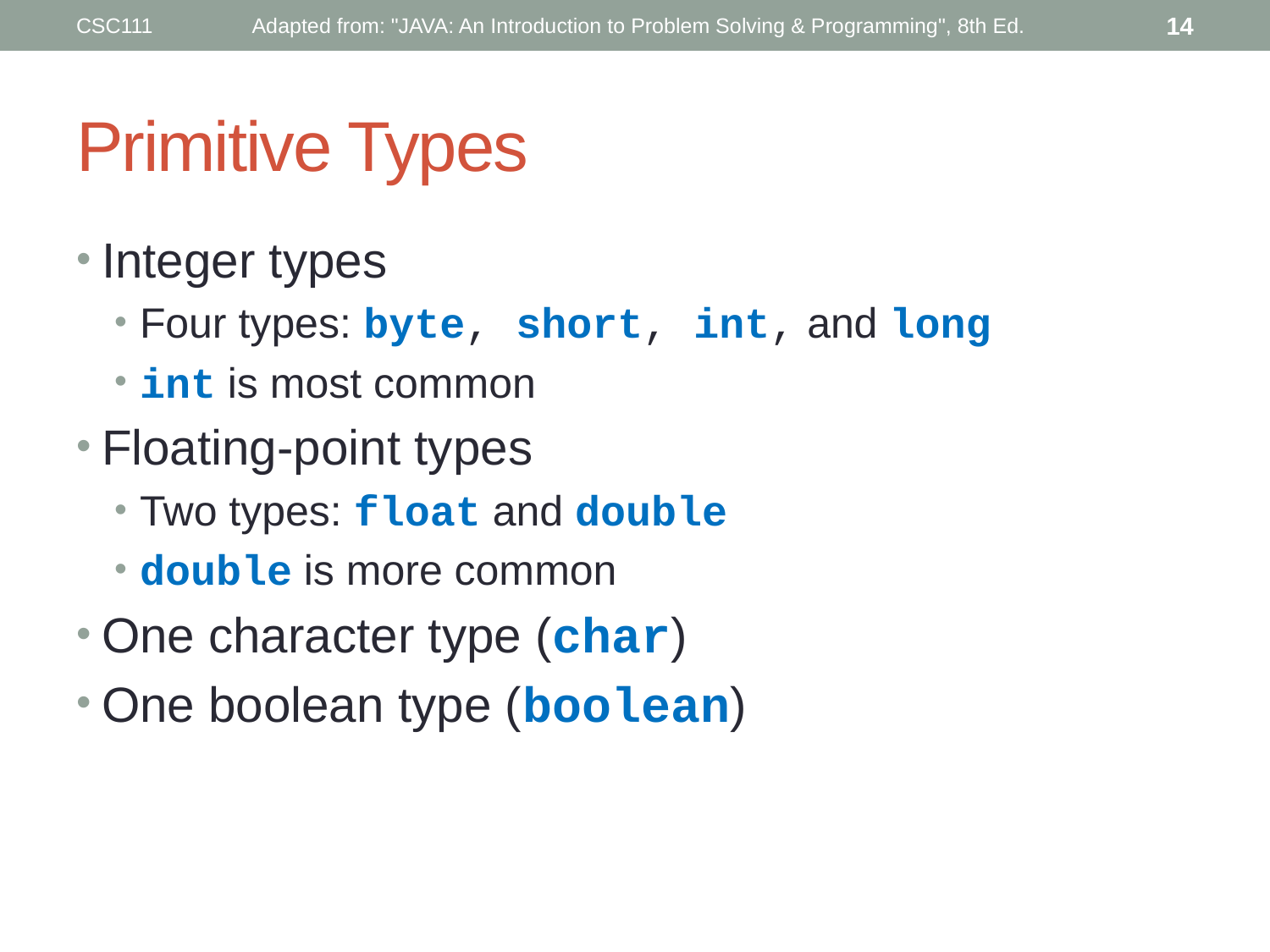

CSC111
Adapted from: "JAVA: An Introduction to Problem Solving & Programming", 8th Ed.
14
# Primitive Types
Integer types
Four types: byte, short, int, and long
int is most common
Floating-point types
Two types: float and double
double is more common
One character type (char)
One boolean type (boolean)